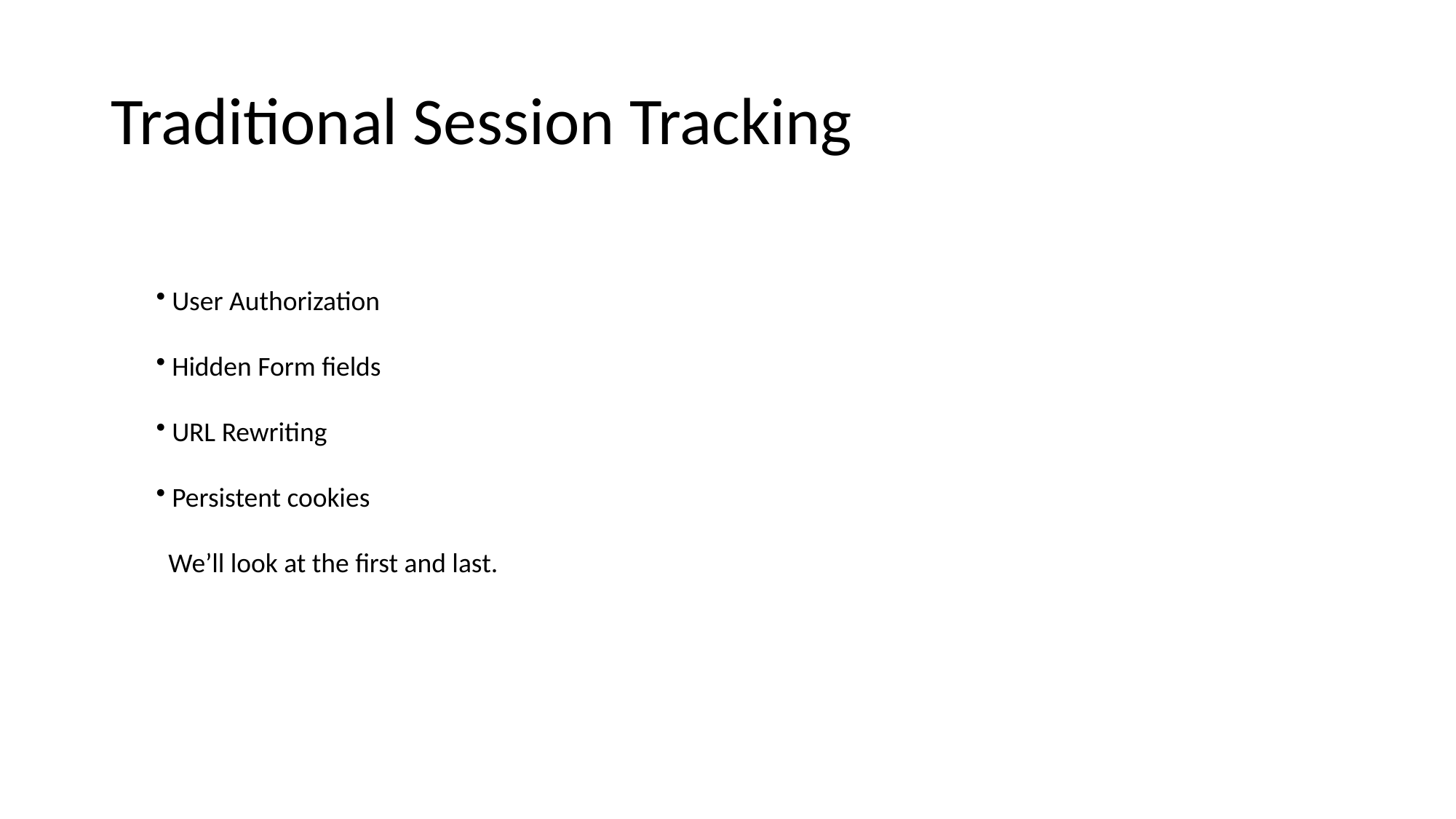

# Traditional Session Tracking
 User Authorization

 Hidden Form fields

 URL Rewriting

 Persistent cookies

  We’ll look at the first and last.